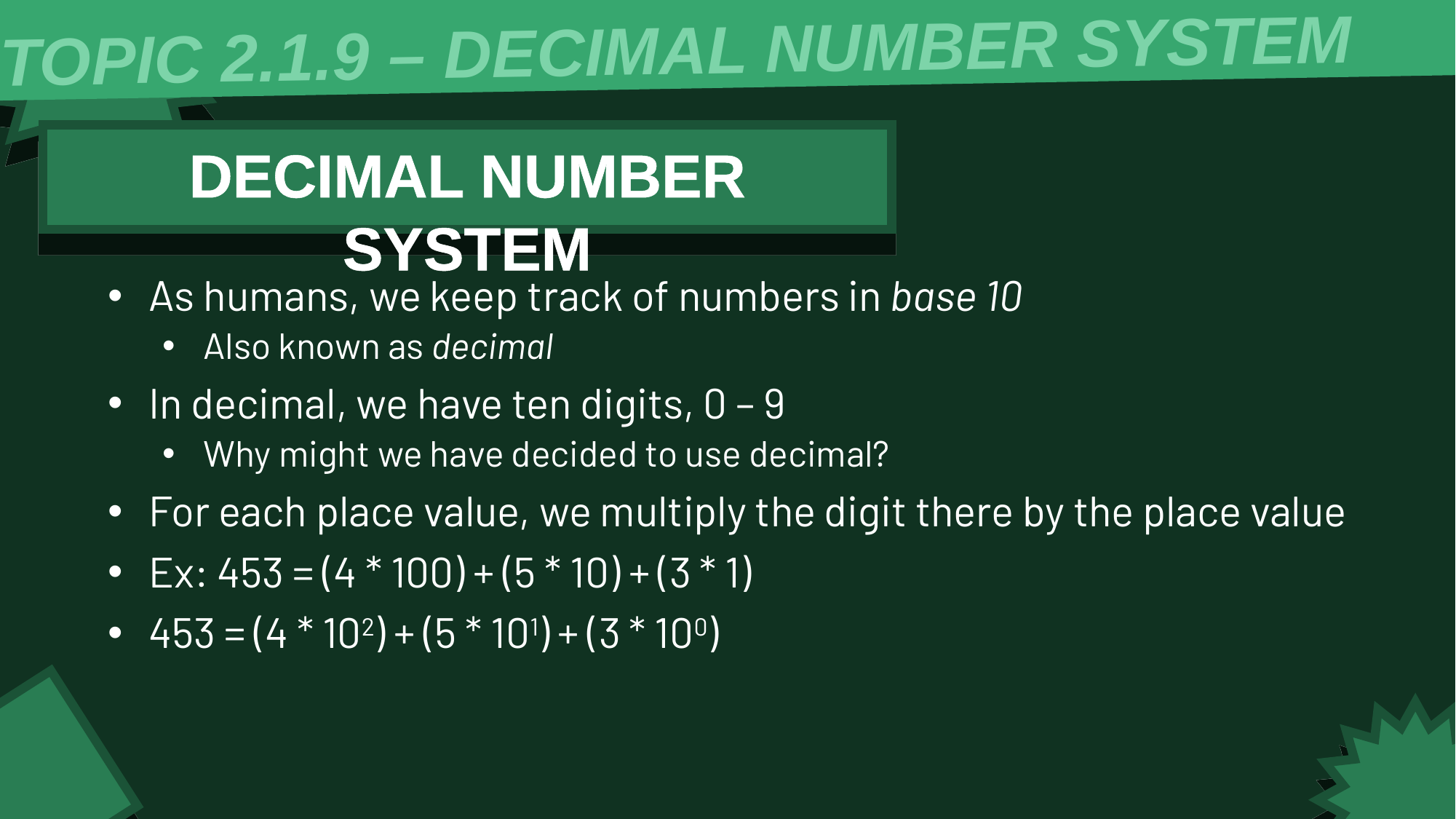

TOPIC 2.1.9 – DECIMAL NUMBER SYSTEM

DECIMAL NUMBER SYSTEM
As humans, we keep track of numbers in base 10
Also known as decimal
In decimal, we have ten digits, 0 – 9
Why might we have decided to use decimal?
For each place value, we multiply the digit there by the place value
Ex: 453 = (4 * 100) + (5 * 10) + (3 * 1)
453 = (4 * 102) + (5 * 101) + (3 * 100)